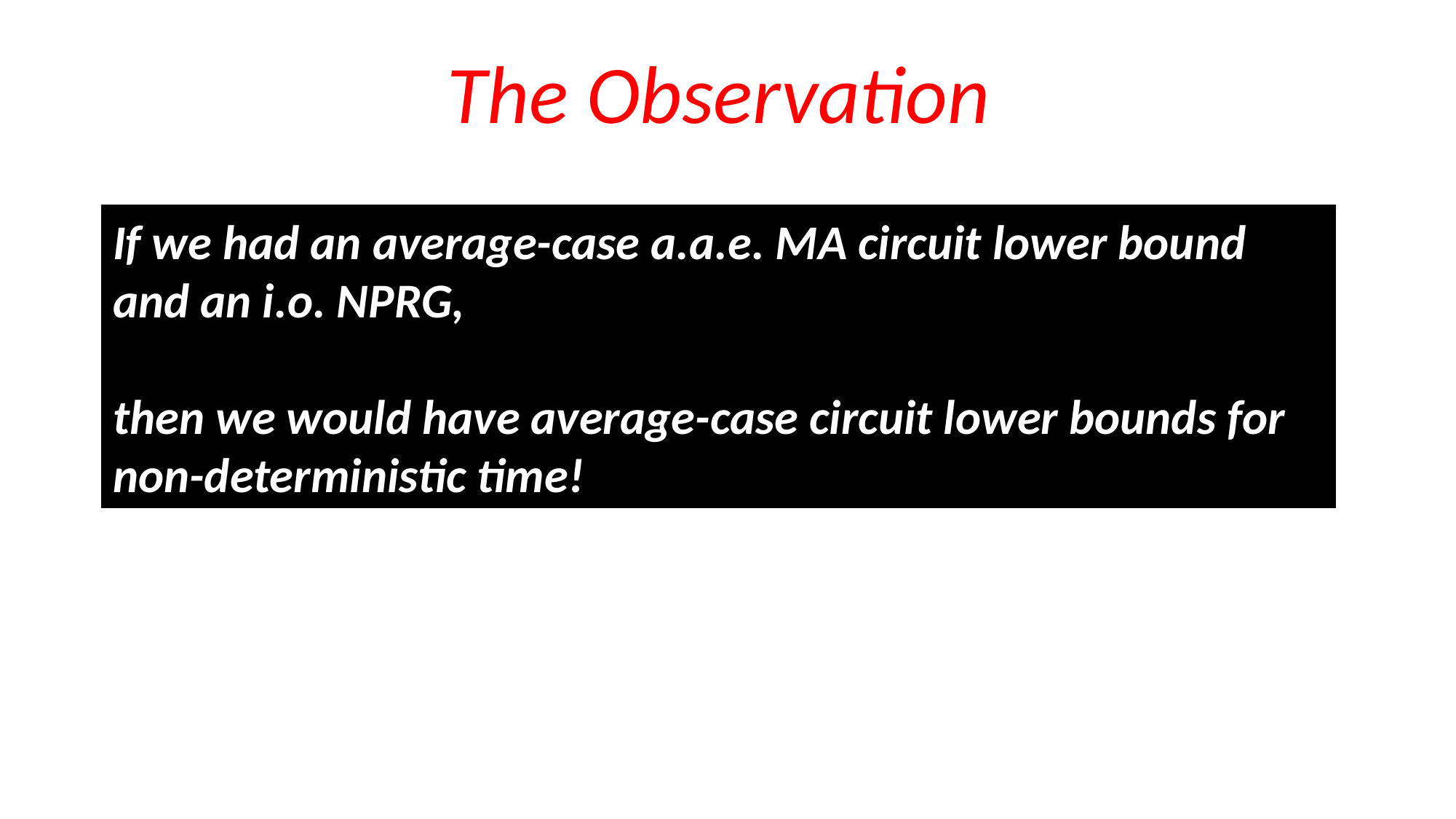

The Observation
If we had an average-case a.a.e. MA circuit lower bound and an i.o. NPRG,

then we would have average-case circuit lower bounds for non-deterministic time!